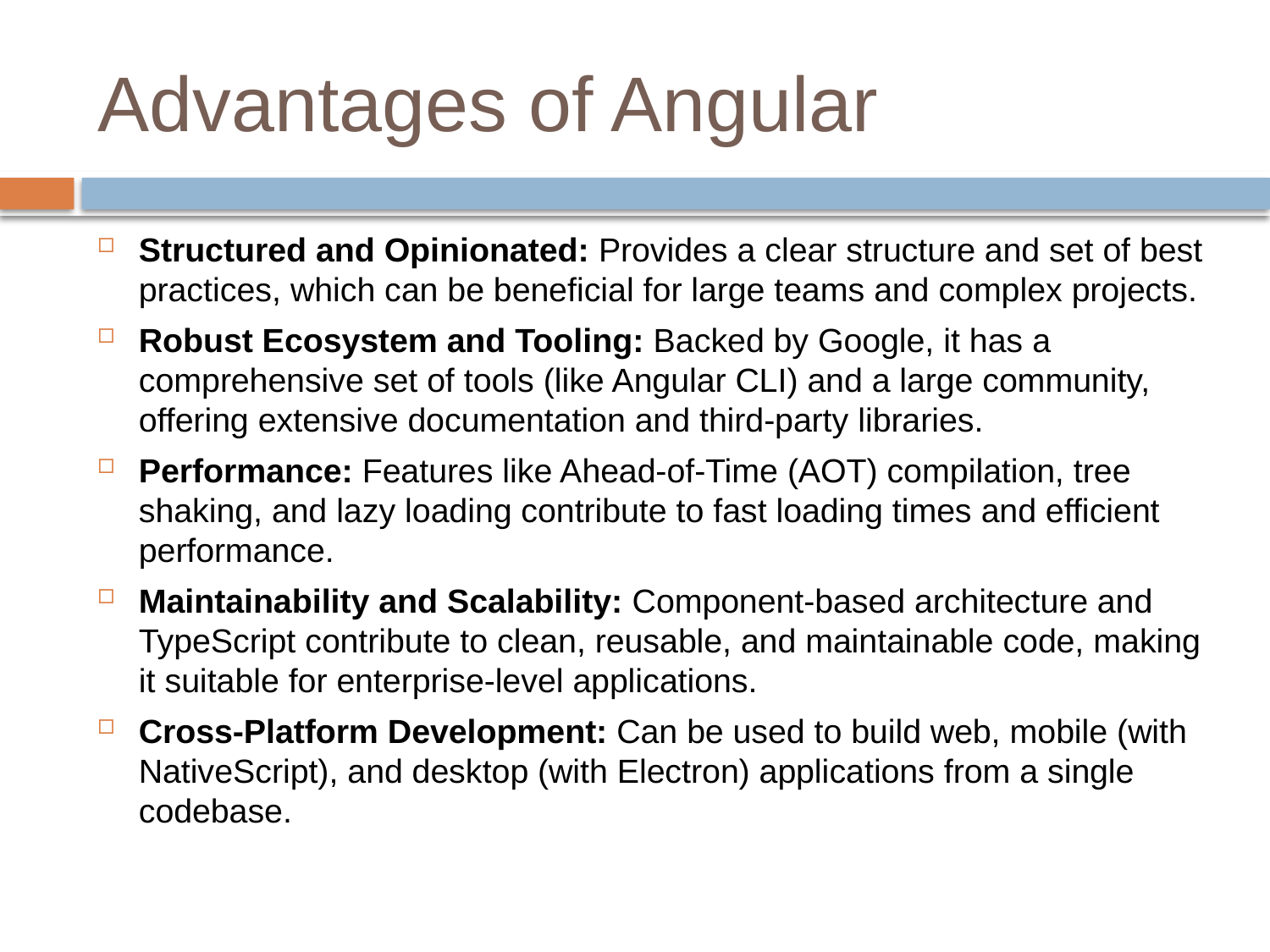

# Advantages of Angular
Structured and Opinionated: Provides a clear structure and set of best practices, which can be beneficial for large teams and complex projects.
Robust Ecosystem and Tooling: Backed by Google, it has a comprehensive set of tools (like Angular CLI) and a large community, offering extensive documentation and third-party libraries.
Performance: Features like Ahead-of-Time (AOT) compilation, tree shaking, and lazy loading contribute to fast loading times and efficient performance.
Maintainability and Scalability: Component-based architecture and TypeScript contribute to clean, reusable, and maintainable code, making it suitable for enterprise-level applications.
Cross-Platform Development: Can be used to build web, mobile (with NativeScript), and desktop (with Electron) applications from a single codebase.